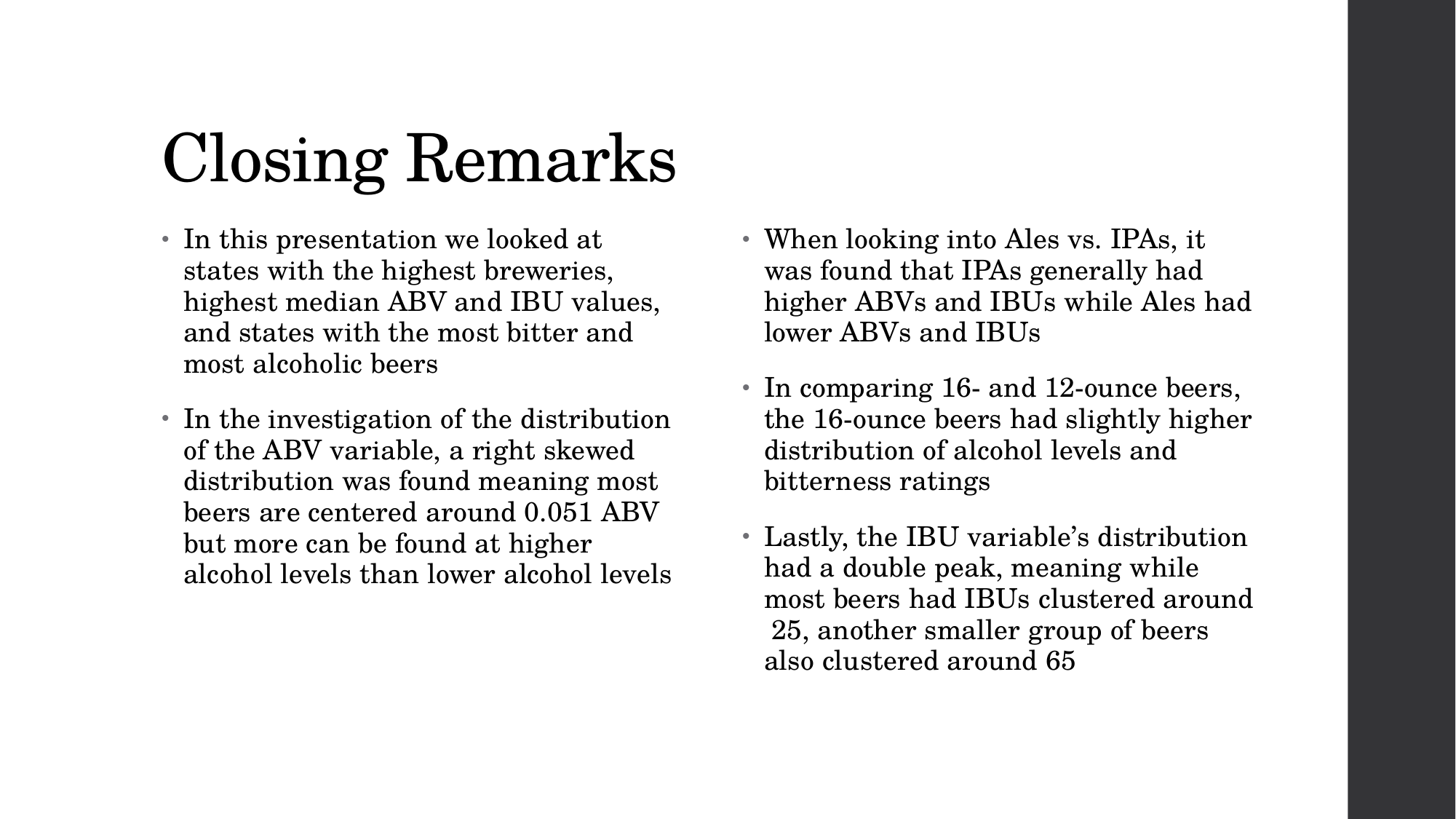

# Closing Remarks
In this presentation we looked at states with the highest breweries, highest median ABV and IBU values, and states with the most bitter and most alcoholic beers
In the investigation of the distribution of the ABV variable, a right skewed distribution was found meaning most beers are centered around 0.051 ABV but more can be found at higher alcohol levels than lower alcohol levels

When looking into Ales vs. IPAs, it was found that IPAs generally had higher ABVs and IBUs while Ales had lower ABVs and IBUs
In comparing 16- and 12-ounce beers, the 16-ounce beers had slightly higher distribution of alcohol levels and bitterness ratings
Lastly, the IBU variable’s distribution had a double peak, meaning while most beers had IBUs clustered around  25, another smaller group of beers also clustered around 65